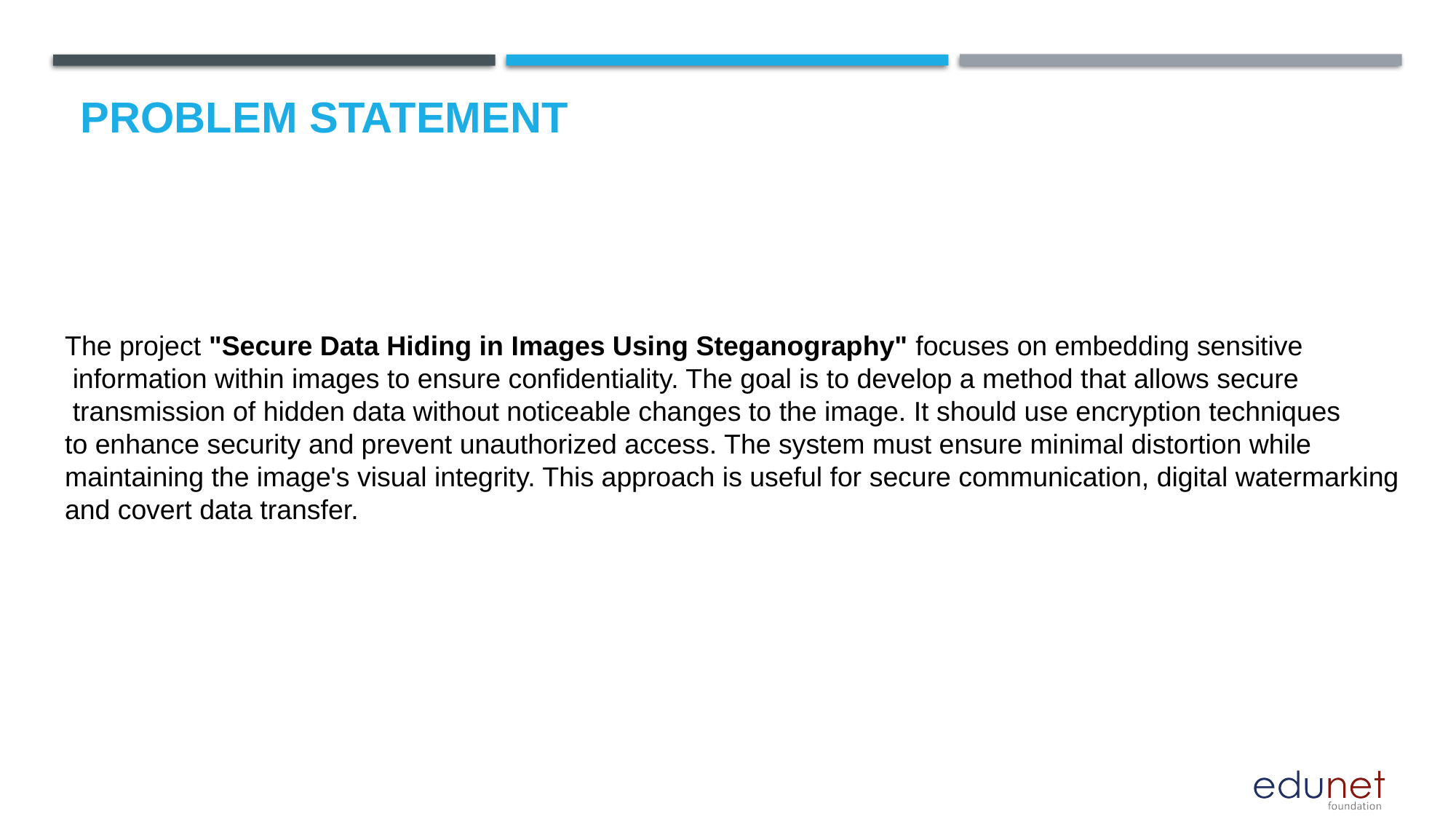

# Problem Statement
The project "Secure Data Hiding in Images Using Steganography" focuses on embedding sensitive
 information within images to ensure confidentiality. The goal is to develop a method that allows secure
 transmission of hidden data without noticeable changes to the image. It should use encryption techniques
to enhance security and prevent unauthorized access. The system must ensure minimal distortion while
maintaining the image's visual integrity. This approach is useful for secure communication, digital watermarking
and covert data transfer.